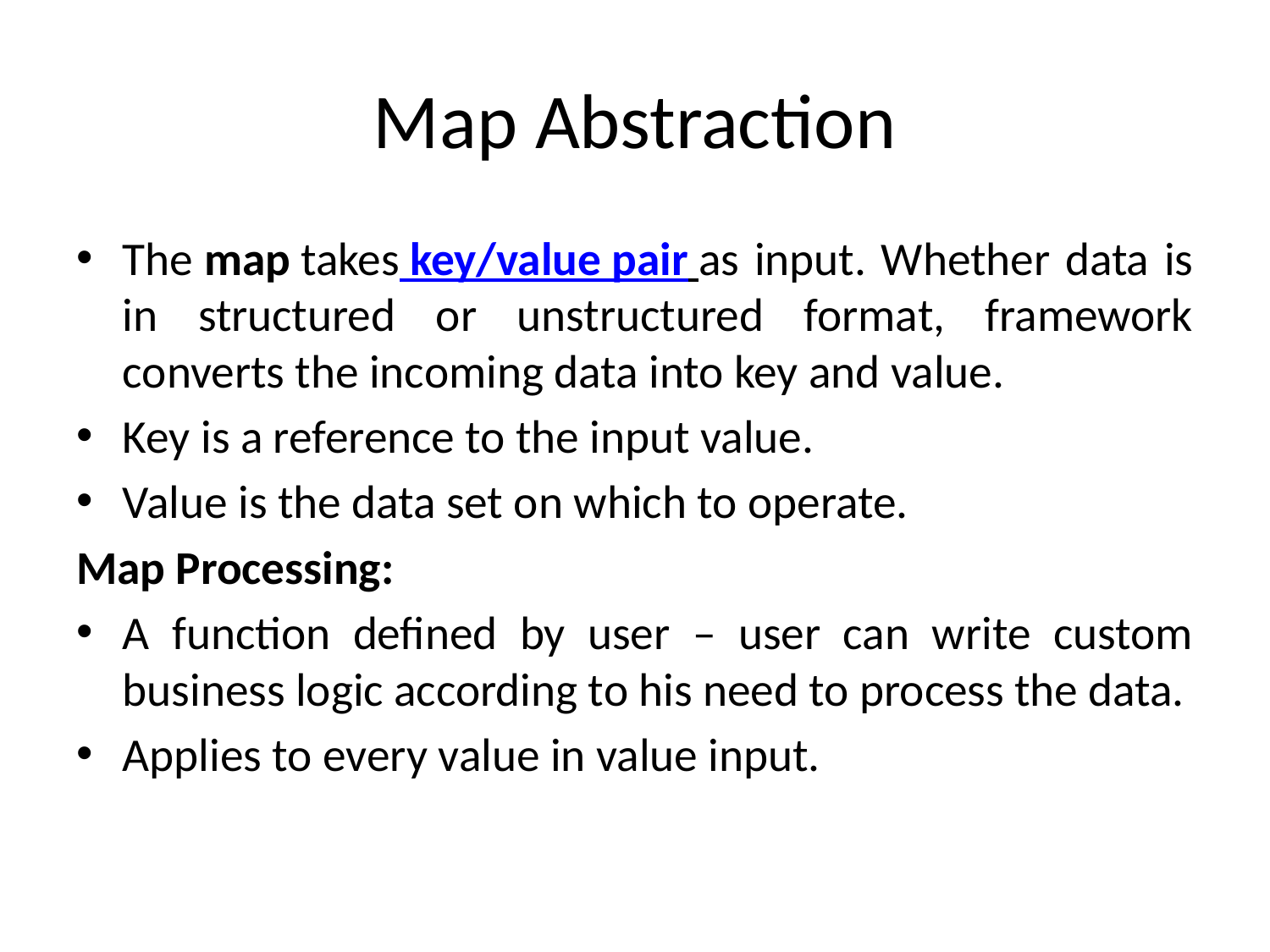

# Map Abstraction
The map takes key/value pair as input. Whether data is in structured or unstructured format, framework converts the incoming data into key and value.
Key is a reference to the input value.
Value is the data set on which to operate.
Map Processing:
A function defined by user – user can write custom business logic according to his need to process the data.
Applies to every value in value input.